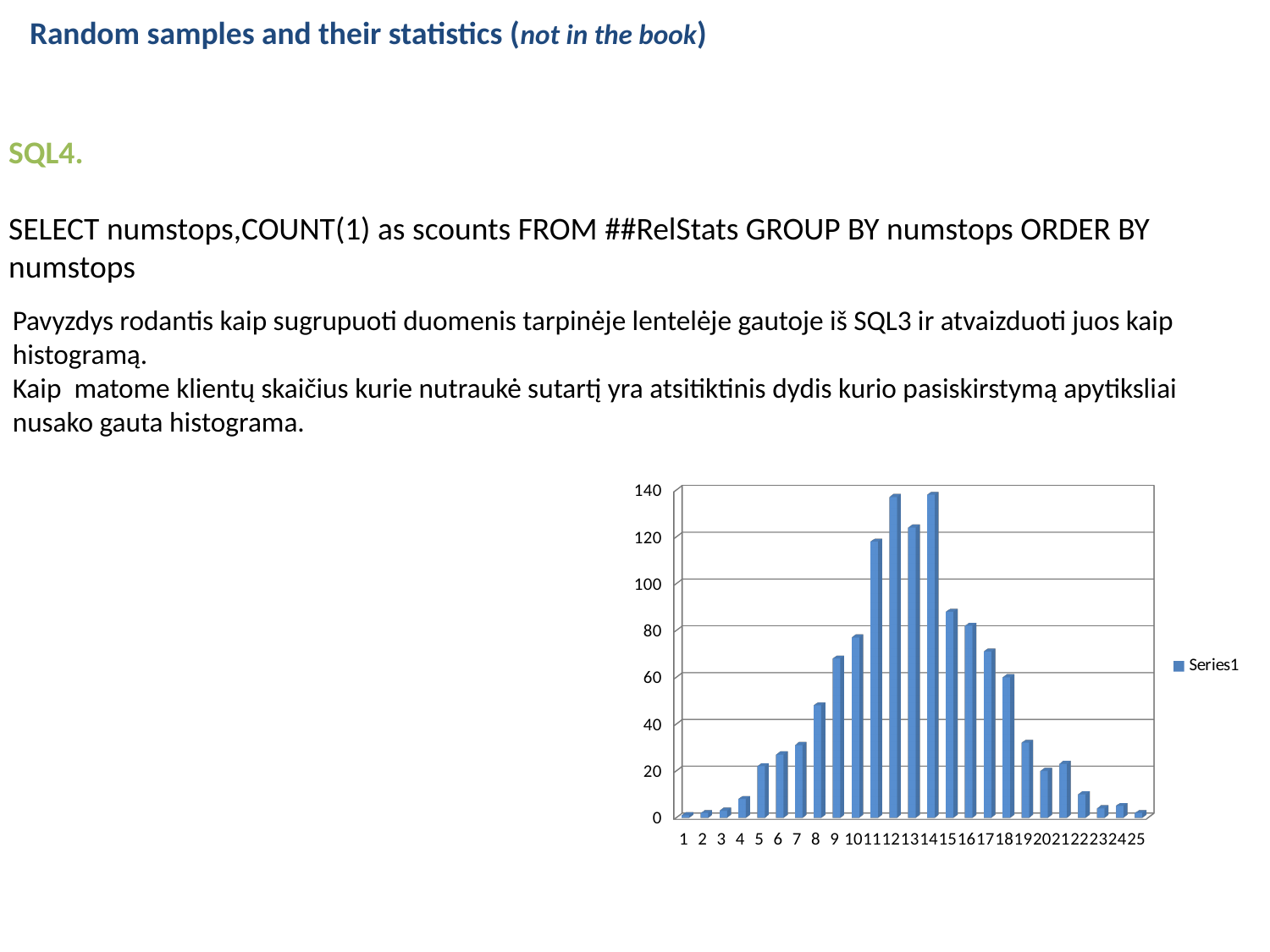

Random samples and their statistics (not in the book)
SQL4.

SELECT numstops,COUNT(1) as scounts FROM ##RelStats GROUP BY numstops ORDER BY numstops
Pavyzdys rodantis kaip sugrupuoti duomenis tarpinėje lentelėje gautoje iš SQL3 ir atvaizduoti juos kaip histogramą.
Kaip  matome klientų skaičius kurie nutraukė sutartį yra atsitiktinis dydis kurio pasiskirstymą apytiksliai nusako gauta histograma.

[unsupported chart]